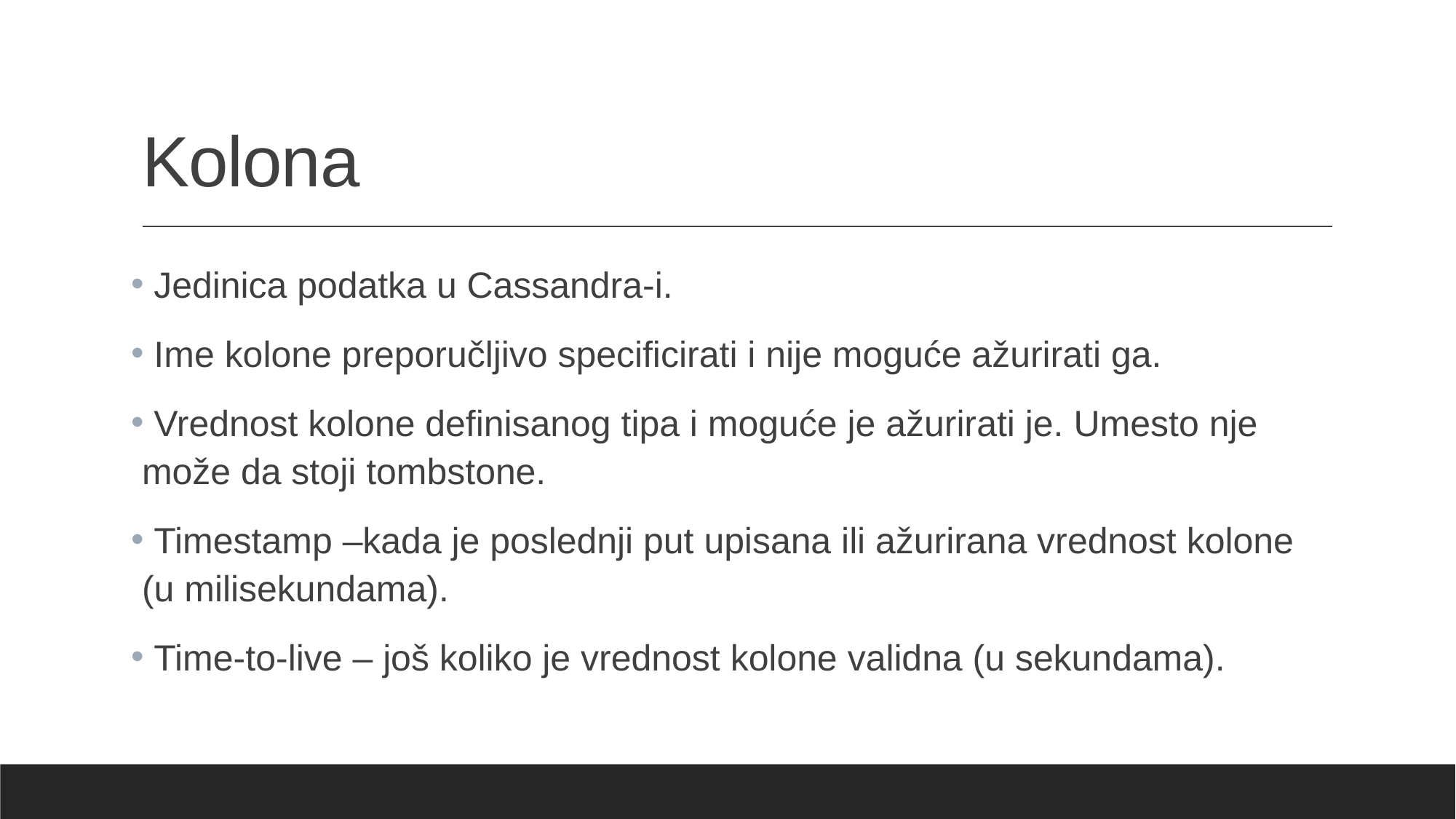

# Kolona
 Jedinica podatka u Cassandra-i.
 Ime kolone preporučljivo specificirati i nije moguće ažurirati ga.
 Vrednost kolone definisanog tipa i moguće je ažurirati je. Umesto nje može da stoji tombstone.
 Timestamp –kada je poslednji put upisana ili ažurirana vrednost kolone (u milisekundama).
 Time-to-live – još koliko je vrednost kolone validna (u sekundama).